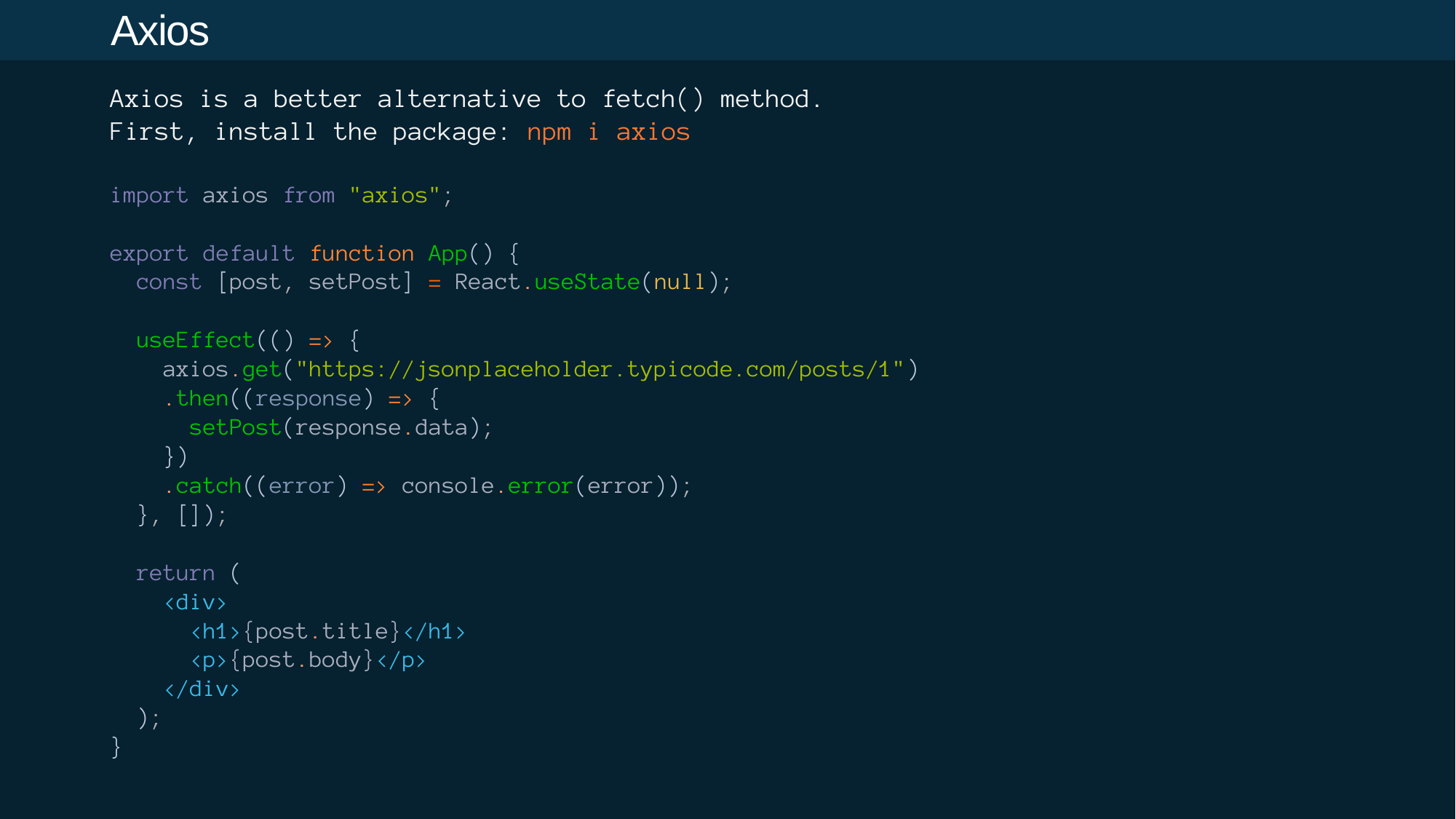

# Axios
Axios is a better alternative to fetch() method.
First, install the package: npm i axios

import axios from "axios";
export default function App() {
  const [post, setPost] = React.useState(null);
  useEffect(() => {
    axios.get("https://jsonplaceholder.typicode.com/posts/1")
    .then((response) => {
      setPost(response.data);
    })
    .catch((error) => console.error(error));
  }, []);
  return (
    <div>
      <h1>{post.title}</h1>
      <p>{post.body}</p>
    </div>
  );
}